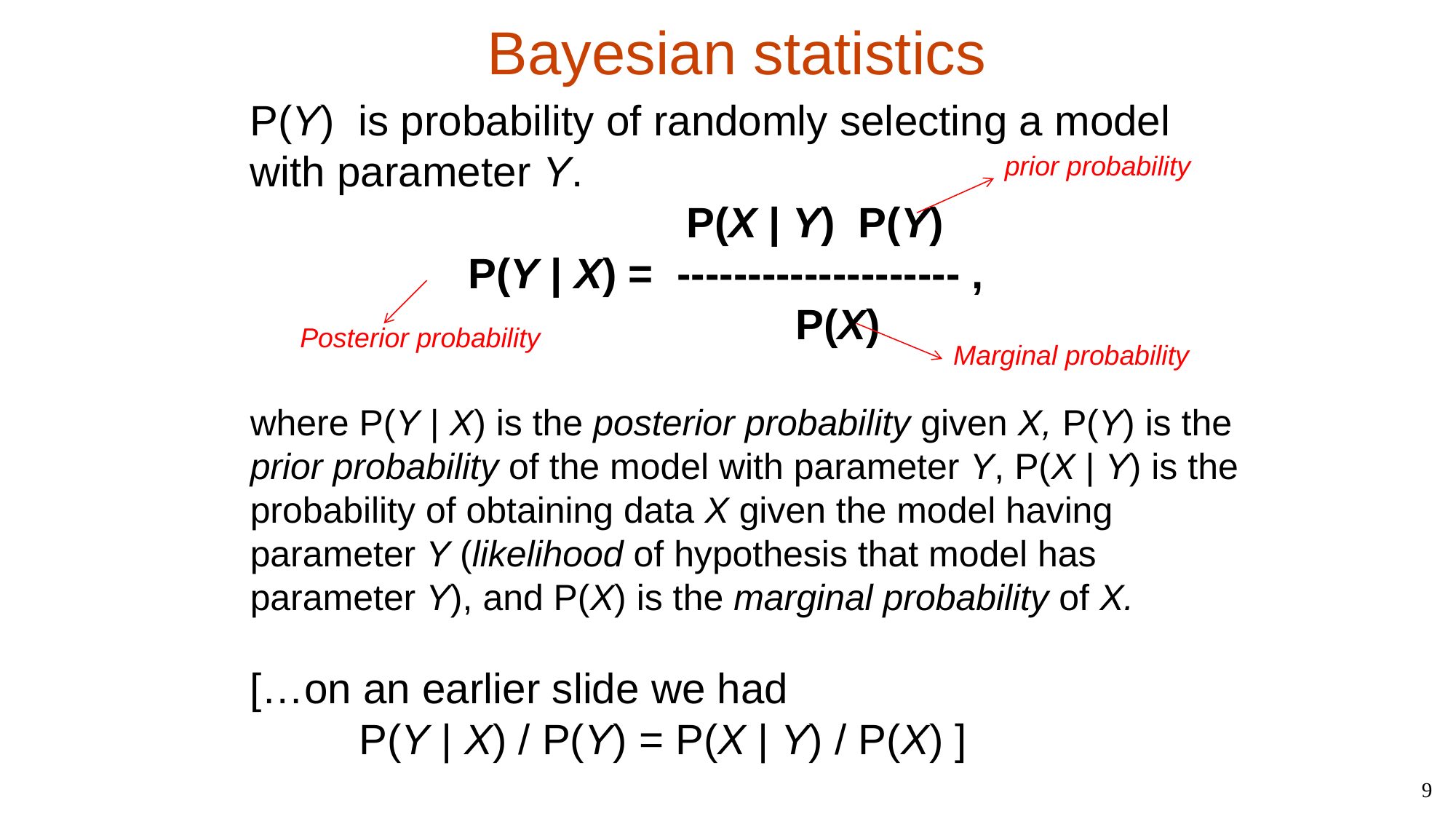

Bayesian statistics

P(Y)  is probability of randomly selecting a model with parameter Y.
		 		P(X | Y)  P(Y)
		P(Y | X) =  -------------------- ,
					P(X)

where P(Y | X) is the posterior probability given X, P(Y) is the prior probability of the model with parameter Y, P(X | Y) is the probability of obtaining data X given the model having parameter Y (likelihood of hypothesis that model has parameter Y), and P(X) is the marginal probability of X.

[…on an earlier slide we had
	P(Y | X) / P(Y) = P(X | Y) / P(X) ]

prior probability
Posterior probability
Marginal probability
9